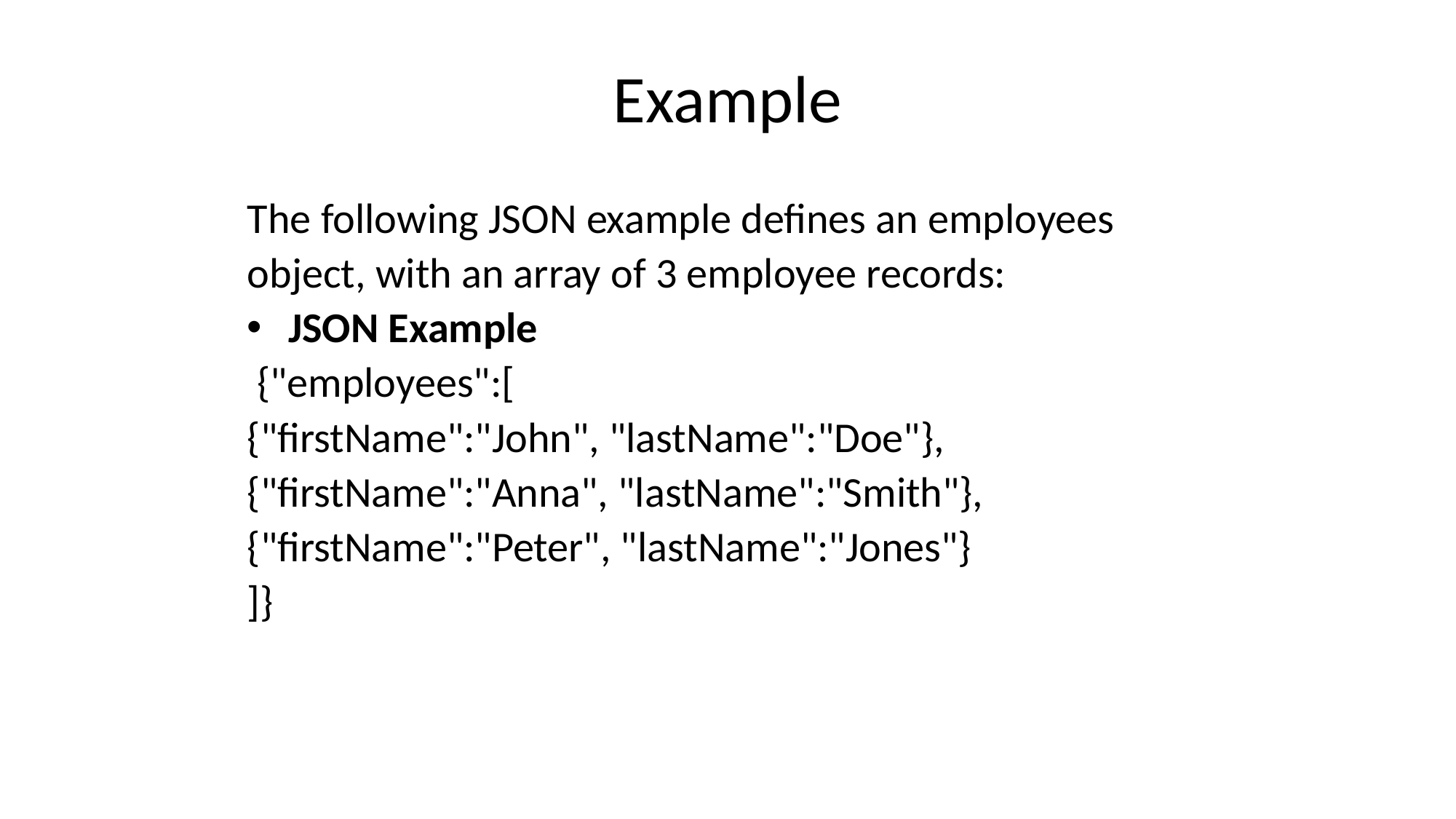

# Example
The following JSON example defines an employees
object, with an array of 3 employee records:
JSON Example
 {"employees":[
{"firstName":"John", "lastName":"Doe"},
{"firstName":"Anna", "lastName":"Smith"},
{"firstName":"Peter", "lastName":"Jones"}
]}